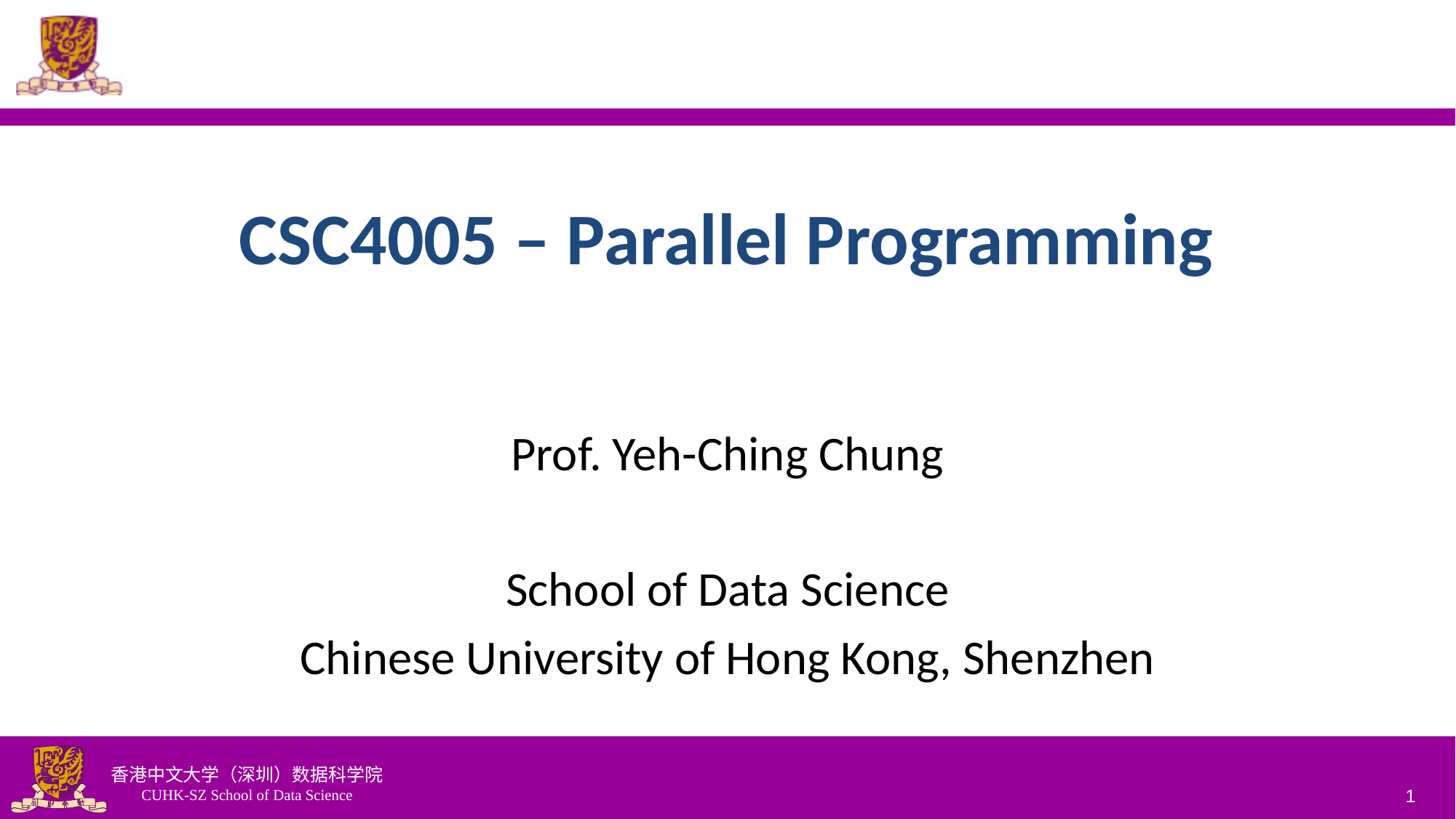

# CSC4005 – Parallel Programming
Prof. Yeh-Ching Chung

School of Data Science
Chinese University of Hong Kong, Shenzhen
1